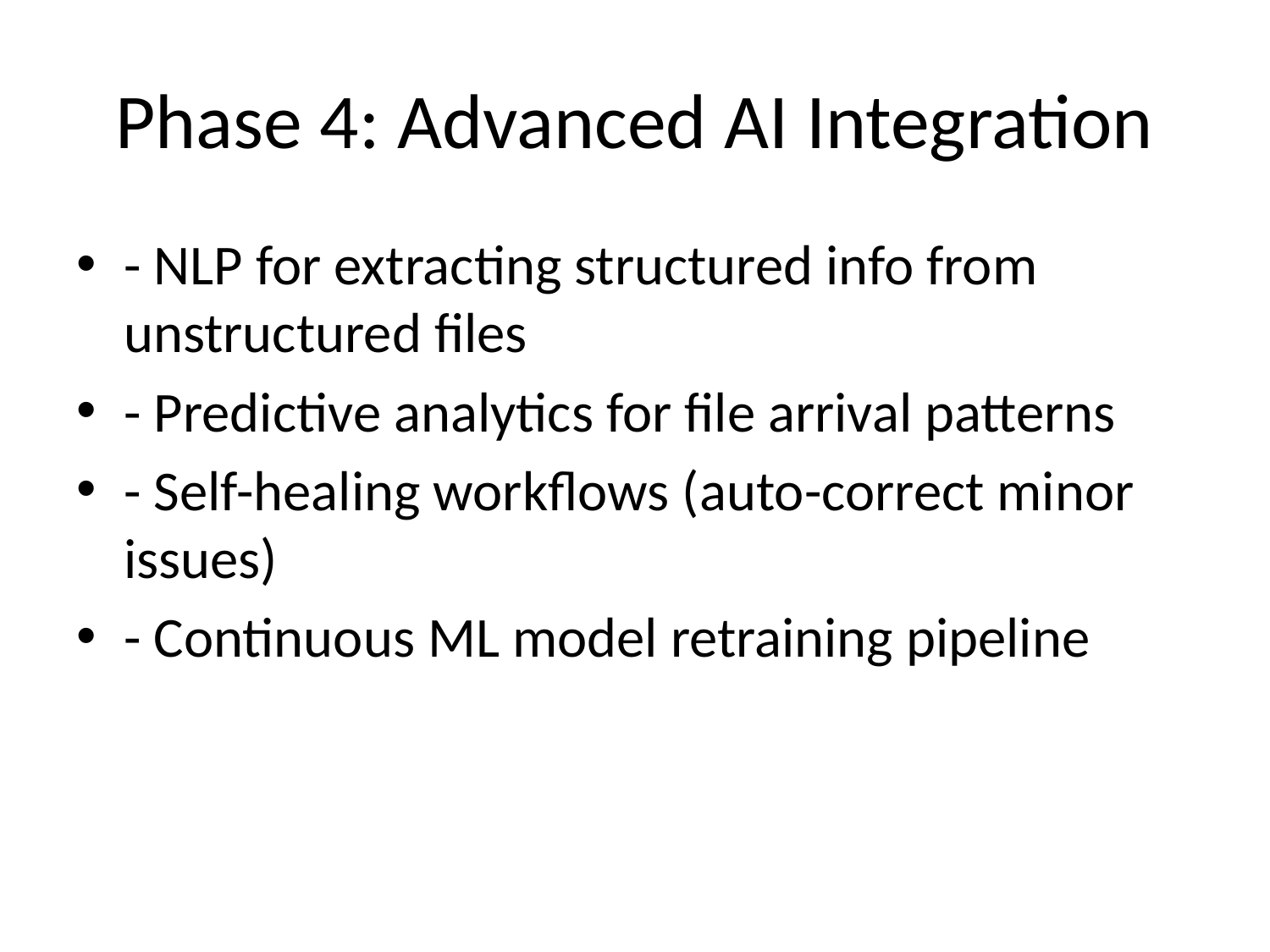

# Phase 4: Advanced AI Integration
- NLP for extracting structured info from unstructured files
- Predictive analytics for file arrival patterns
- Self-healing workflows (auto-correct minor issues)
- Continuous ML model retraining pipeline